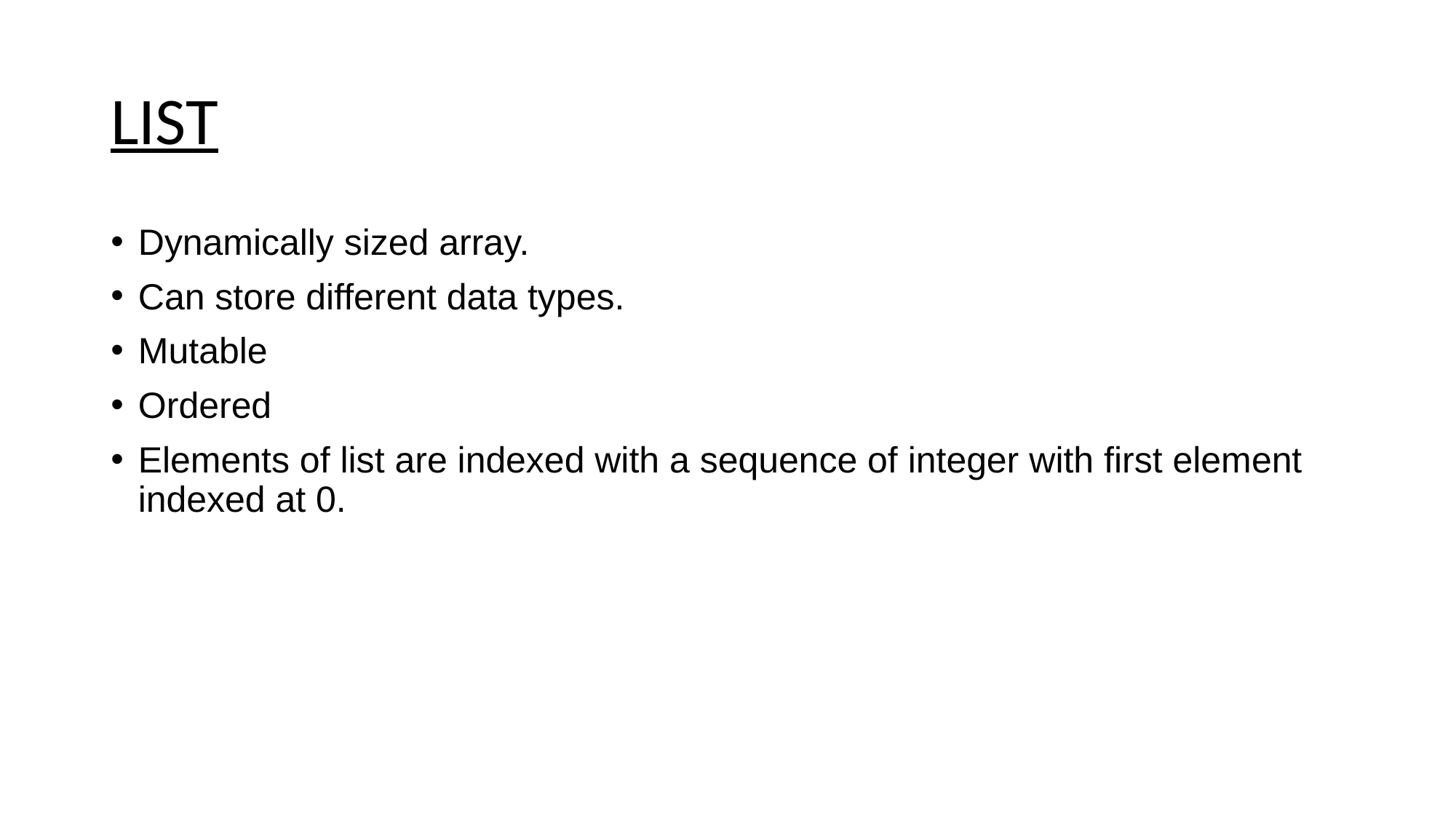

# LIST
Dynamically sized array.
Can store different data types.
Mutable
Ordered
Elements of list are indexed with a sequence of integer with first element indexed at 0.